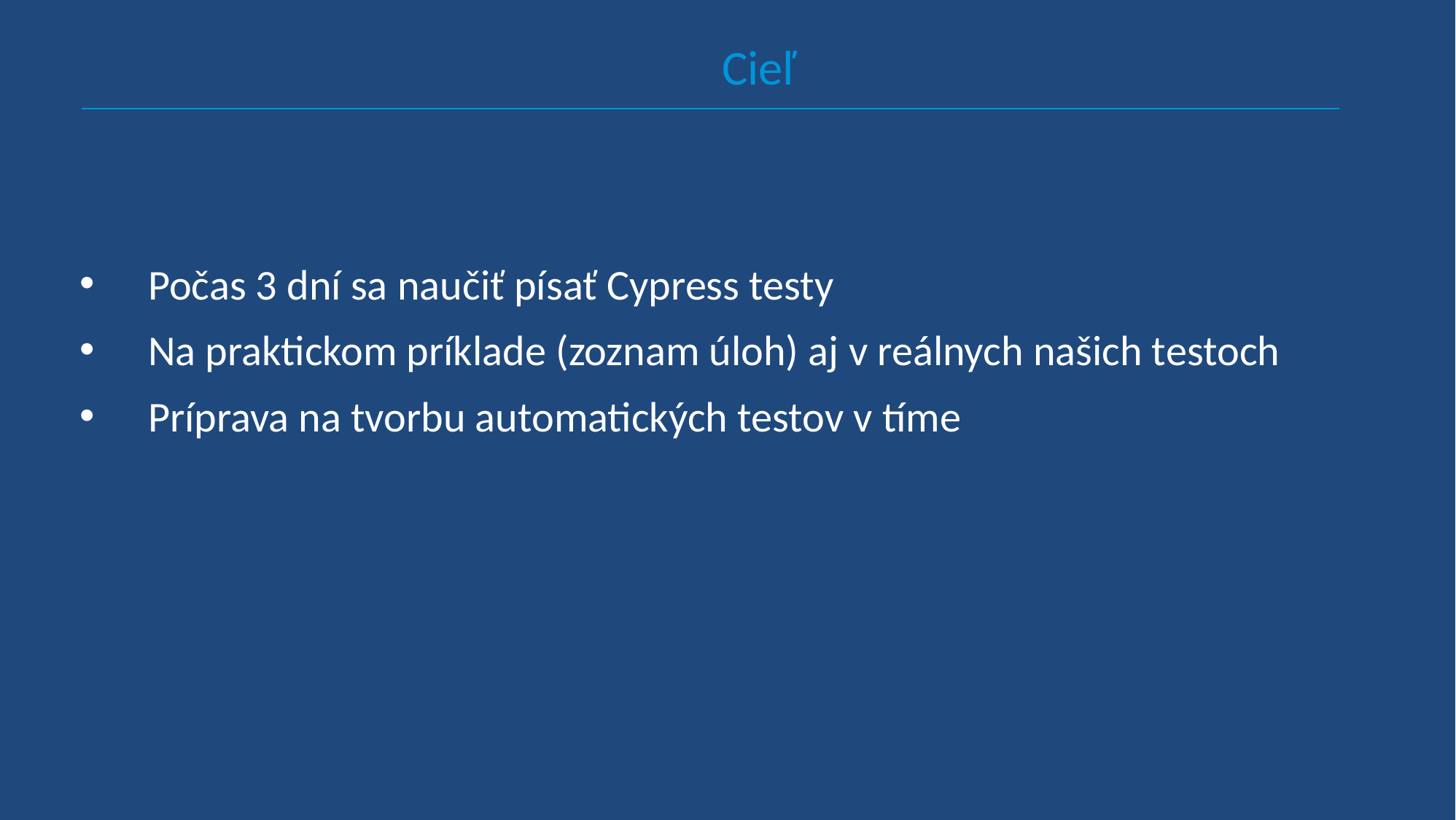

Cieľ

Počas 3 dní sa naučiť písať Cypress testy
Na praktickom príklade (zoznam úloh) aj v reálnych našich testoch
Príprava na tvorbu automatických testov v tíme